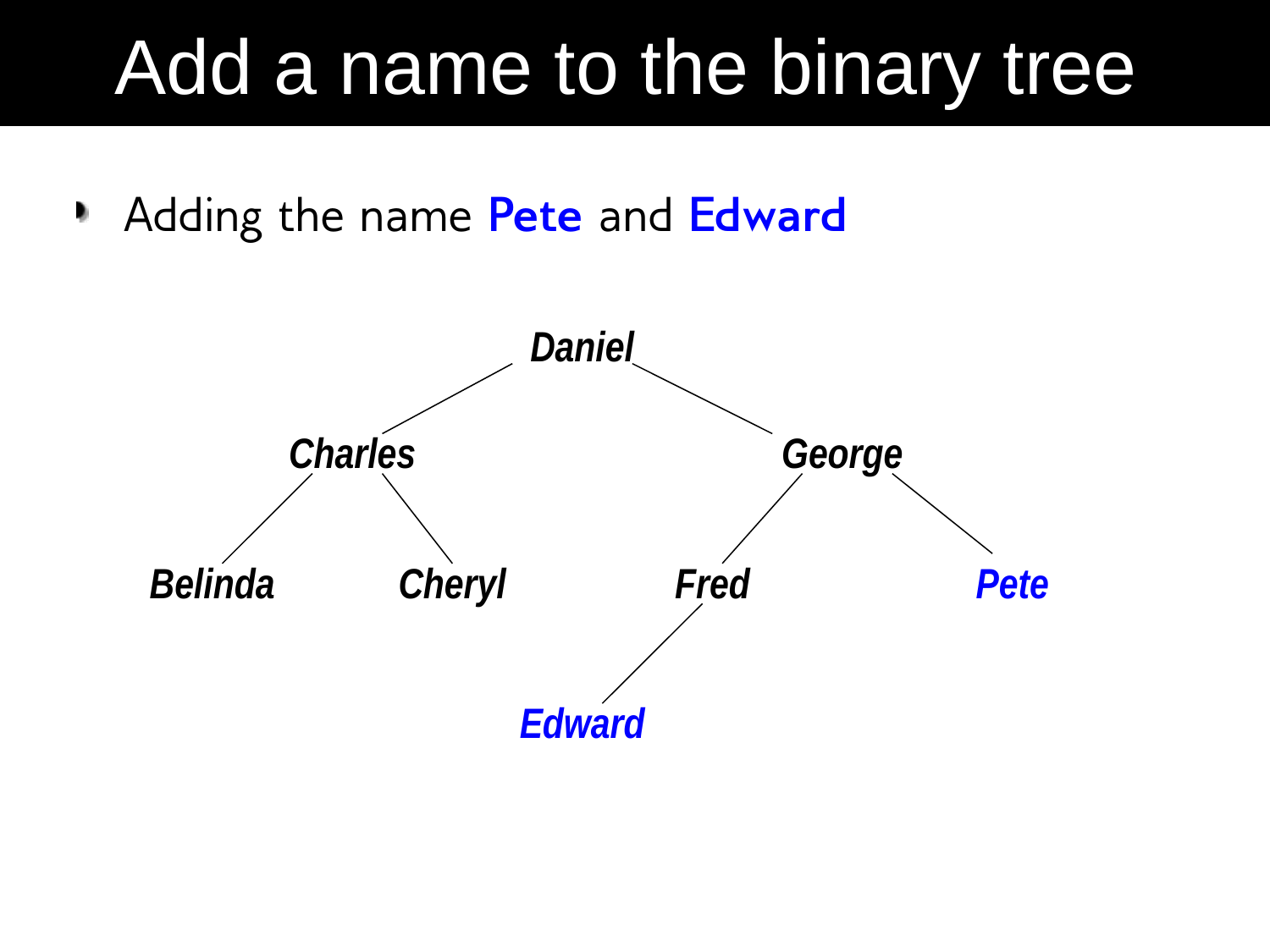

# Add a name to the binary tree
Adding the name Pete and Edward
Daniel

Charles
George

Belinda
Cheryl
Fred
Pete

Edward